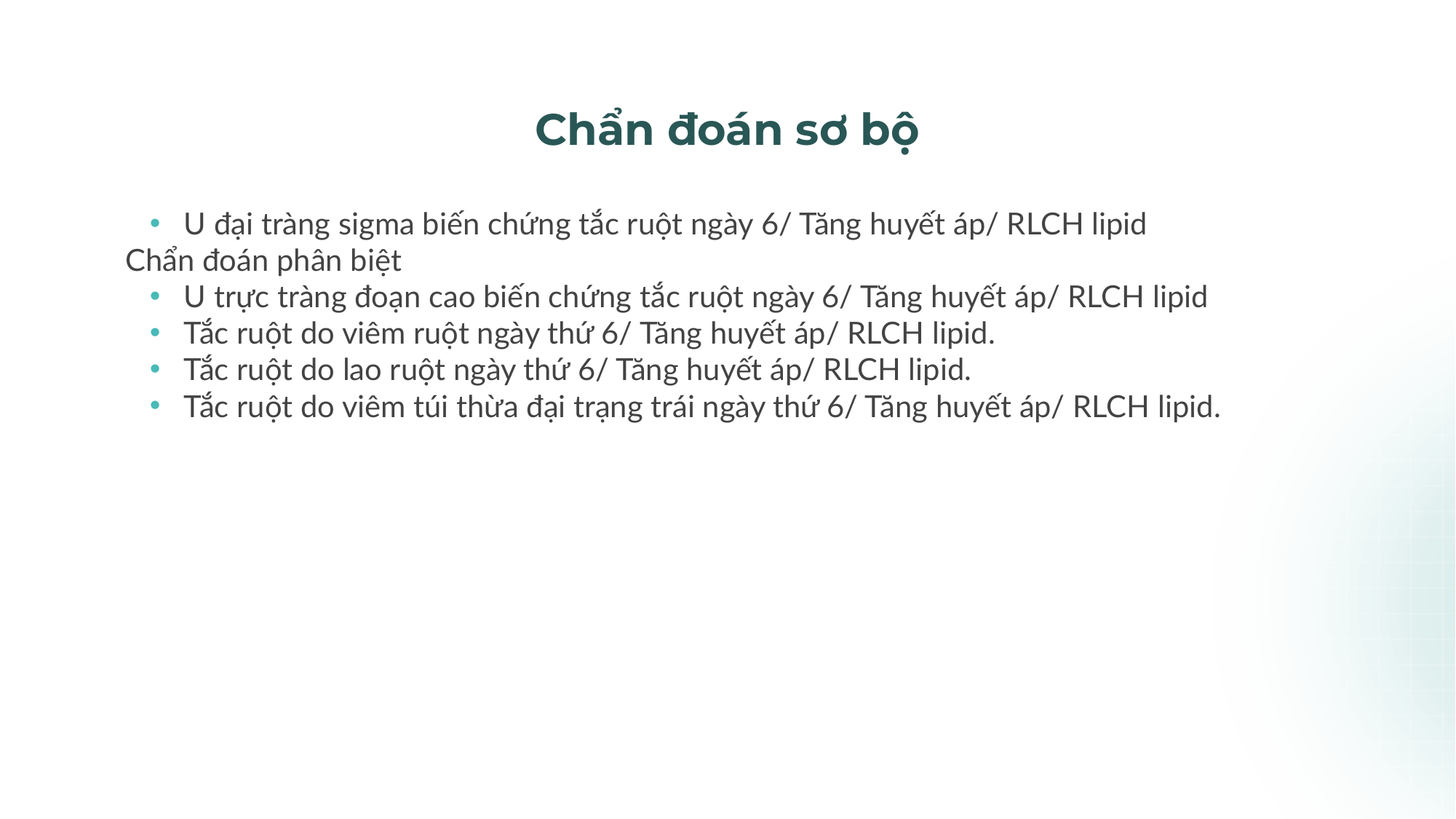

13
# Chẩn đoán sơ bộ
U đại tràng sigma biến chứng tắc ruột ngày 6/ Tăng huyết áp/ RLCH lipid
Chẩn đoán phân biệt
U trực tràng đoạn cao biến chứng tắc ruột ngày 6/ Tăng huyết áp/ RLCH lipid
Tắc ruột do viêm ruột ngày thứ 6/ Tăng huyết áp/ RLCH lipid.
Tắc ruột do lao ruột ngày thứ 6/ Tăng huyết áp/ RLCH lipid.
Tắc ruột do viêm túi thừa đại trạng trái ngày thứ 6/ Tăng huyết áp/ RLCH lipid.